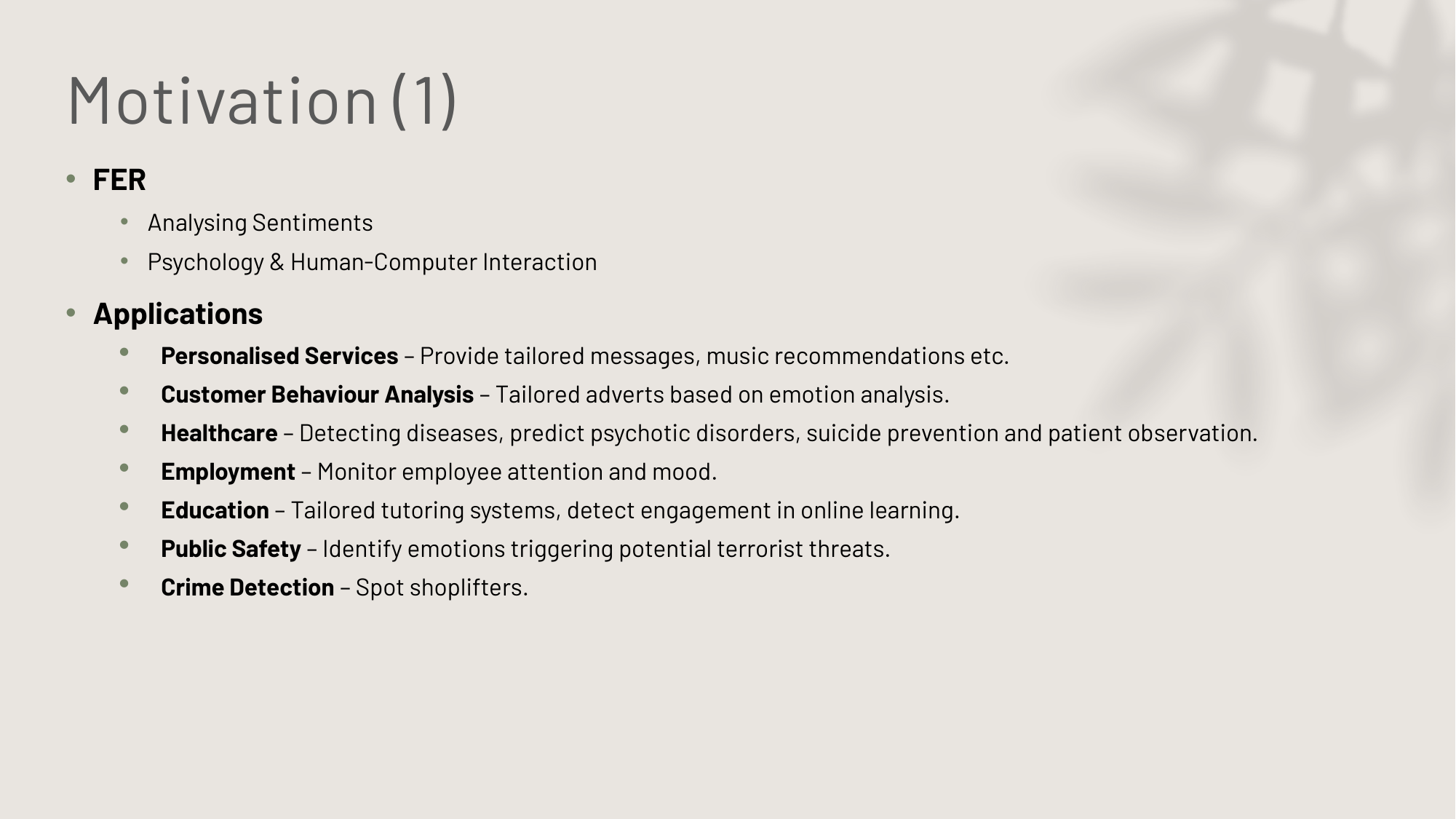

# Motivation (1)
FER
Analysing Sentiments
Psychology & Human-Computer Interaction
Applications
Personalised Services – Provide tailored messages, music recommendations etc.
Customer Behaviour Analysis – Tailored adverts based on emotion analysis.
Healthcare – Detecting diseases, predict psychotic disorders, suicide prevention and patient observation.
Employment – Monitor employee attention and mood.
Education – Tailored tutoring systems, detect engagement in online learning.
Public Safety – Identify emotions triggering potential terrorist threats.
Crime Detection – Spot shoplifters.